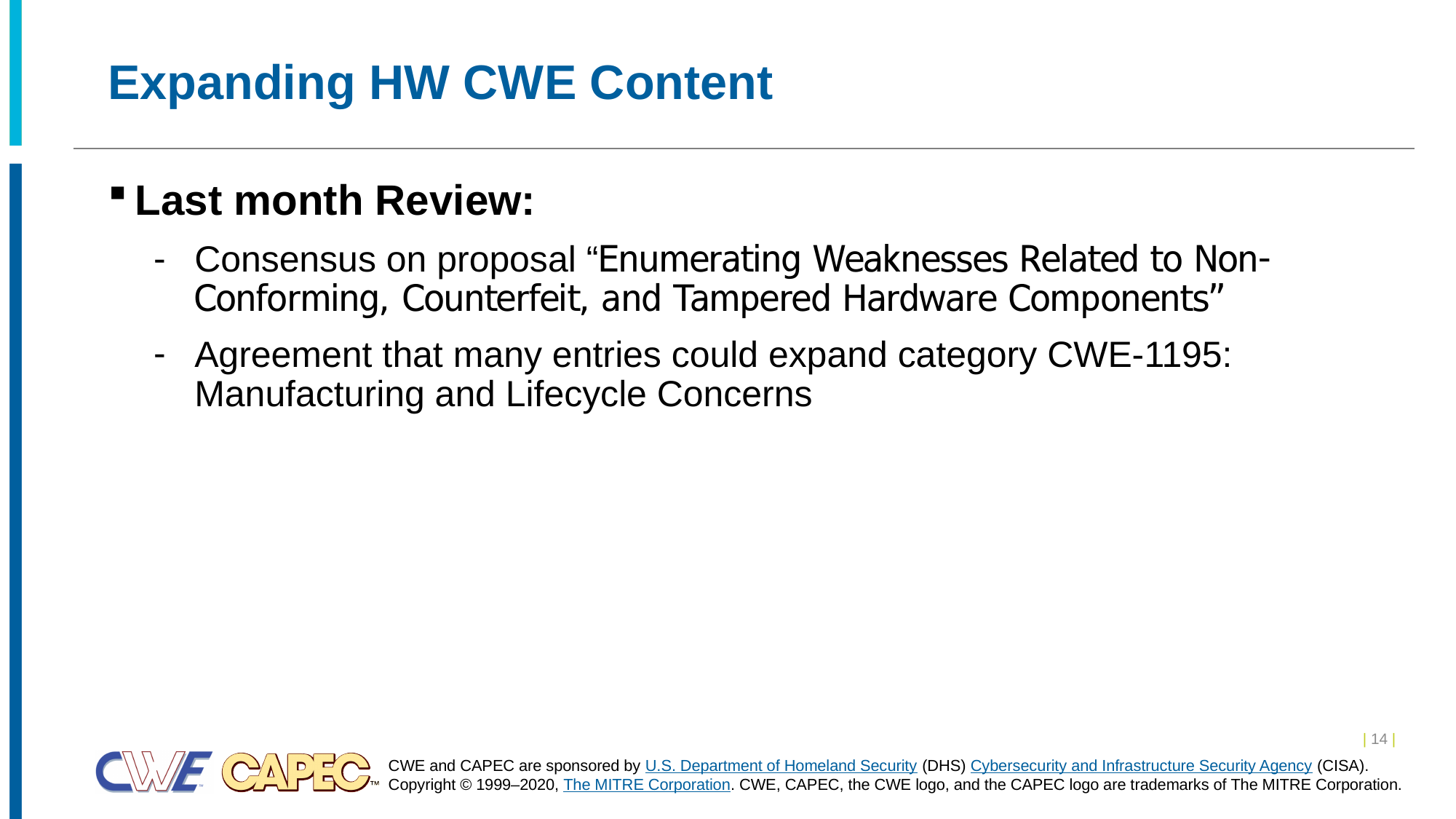

# Expanding HW CWE Content
Last month Review:
Consensus on proposal “Enumerating Weaknesses Related to Non-Conforming, Counterfeit, and Tampered Hardware Components”
Agreement that many entries could expand category CWE-1195: Manufacturing and Lifecycle Concerns

| 14 |